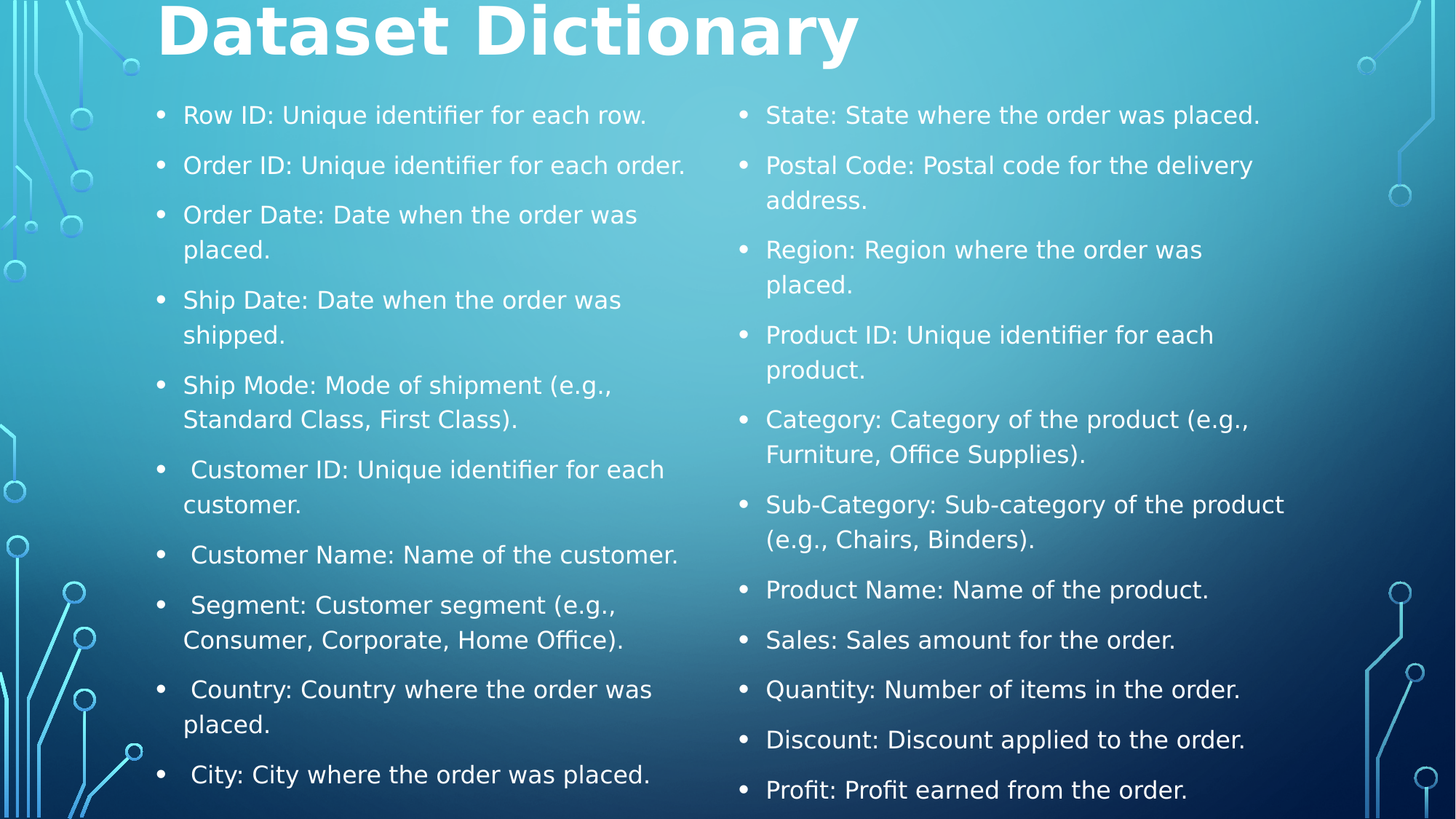

# Dataset Dictionary
Row ID: Unique identifier for each row.
Order ID: Unique identifier for each order.
Order Date: Date when the order was placed.
Ship Date: Date when the order was shipped.
Ship Mode: Mode of shipment (e.g., Standard Class, First Class).
 Customer ID: Unique identifier for each customer.
 Customer Name: Name of the customer.
 Segment: Customer segment (e.g., Consumer, Corporate, Home Office).
 Country: Country where the order was placed.
 City: City where the order was placed.

State: State where the order was placed.
Postal Code: Postal code for the delivery address.
Region: Region where the order was placed.
Product ID: Unique identifier for each product.
Category: Category of the product (e.g., Furniture, Office Supplies).
Sub-Category: Sub-category of the product (e.g., Chairs, Binders).
Product Name: Name of the product.
Sales: Sales amount for the order.
Quantity: Number of items in the order.
Discount: Discount applied to the order.
Profit: Profit earned from the order.